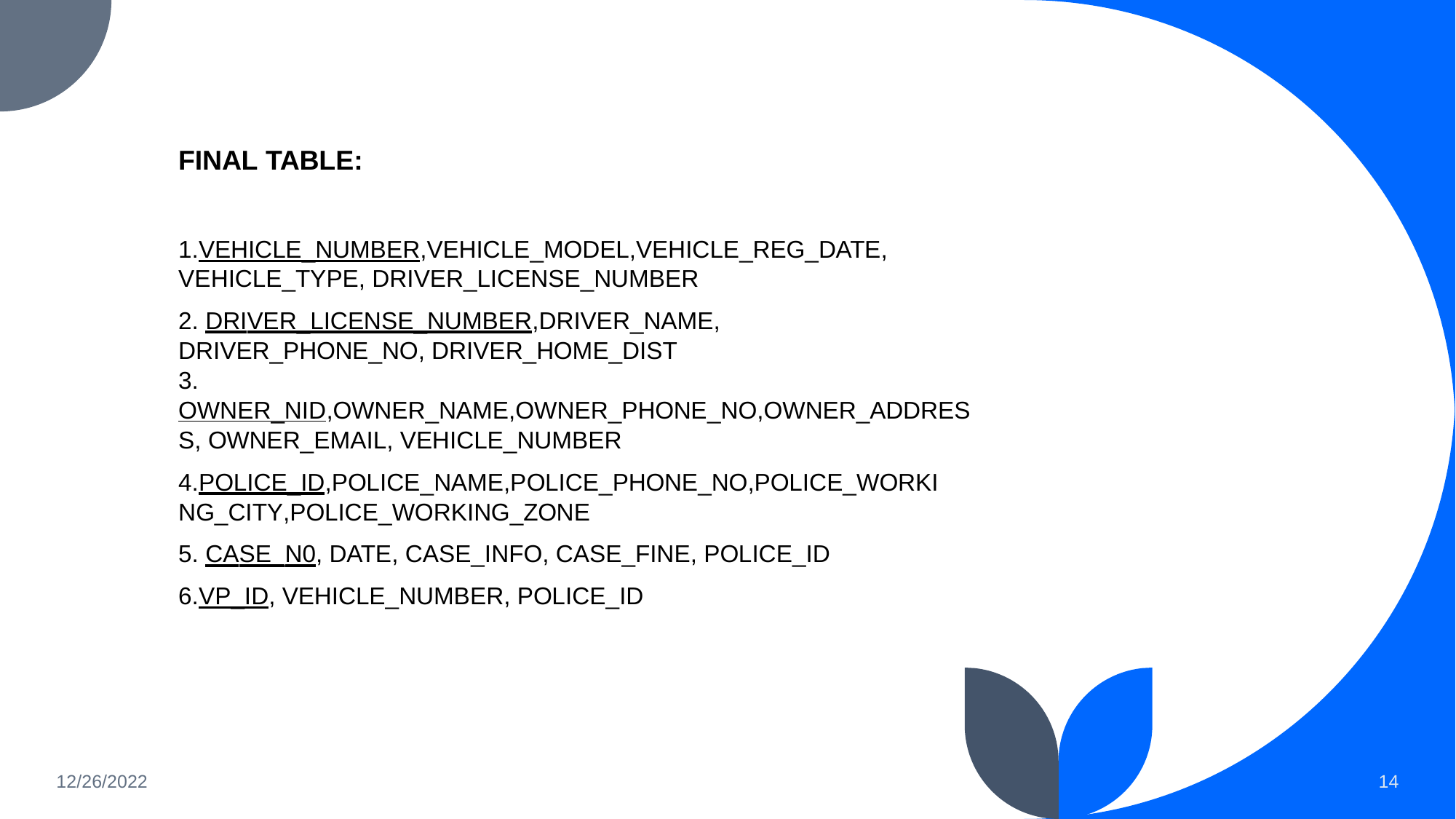

FINAL TABLE:

1.VEHICLE_NUMBER,VEHICLE_MODEL,VEHICLE_REG_DATE,
VEHICLE_TYPE, DRIVER_LICENSE_NUMBER
2. DRIVER_LICENSE_NUMBER,DRIVER_NAME, DRIVER_PHONE_NO, DRIVER_HOME_DIST
3. OWNER_NID,OWNER_NAME,OWNER_PHONE_NO,OWNER_ADDRESS, OWNER_EMAIL, VEHICLE_NUMBER
4.POLICE_ID,POLICE_NAME,POLICE_PHONE_NO,POLICE_WORKING_CITY,POLICE_WORKING_ZONE
5. CASE_N0, DATE, CASE_INFO, CASE_FINE, POLICE_ID
6.VP_ID, VEHICLE_NUMBER, POLICE_ID

12/26/2022
14